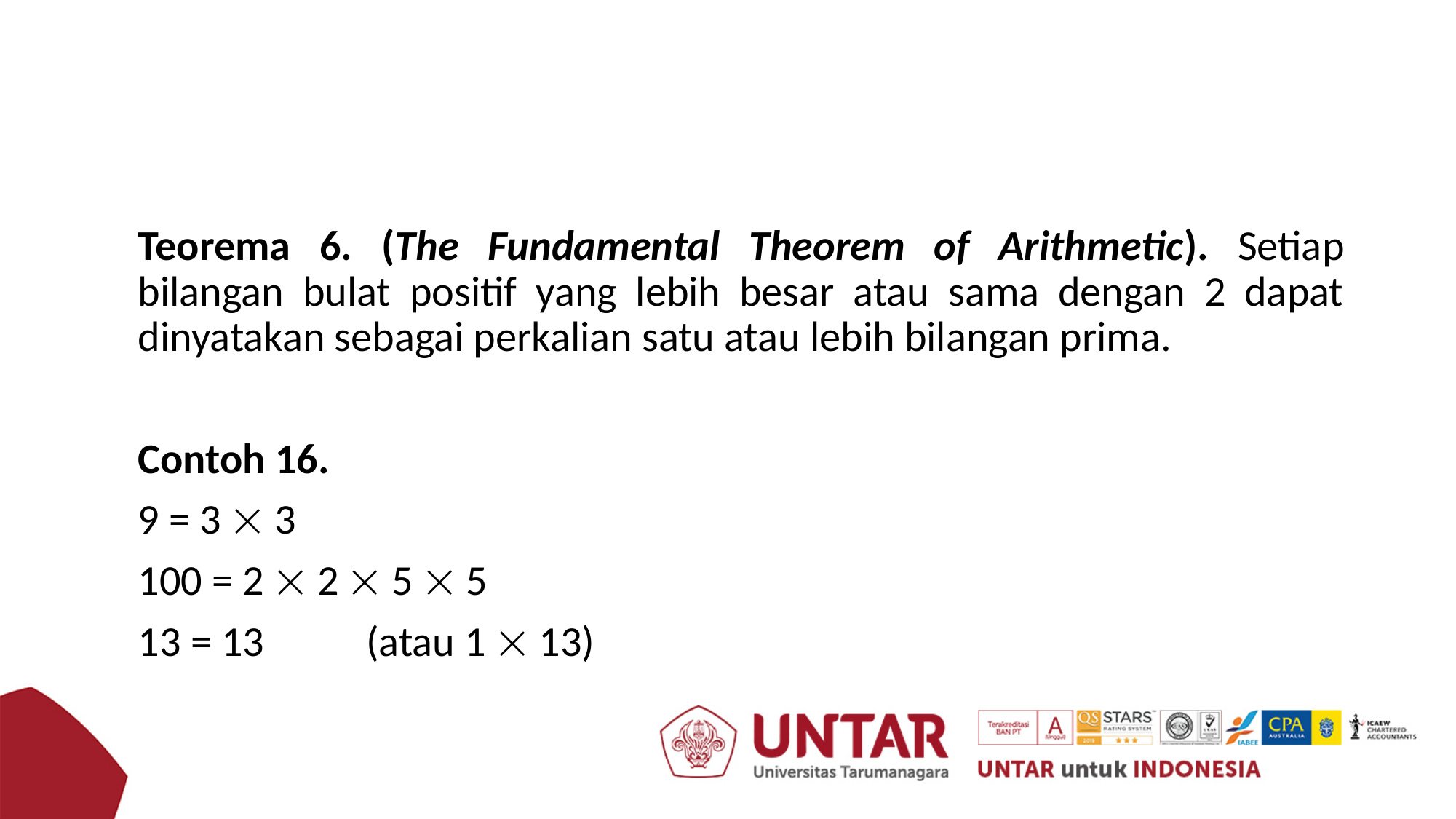

Teorema 6. (The Fundamental Theorem of Arithmetic). Setiap bilangan bulat positif yang lebih besar atau sama dengan 2 dapat dinyatakan sebagai perkalian satu atau lebih bilangan prima.

	Contoh 16.
	9 = 3 × 3
	100 = 2 × 2 × 5 × 5
	13 = 13	 (atau 1 × 13)